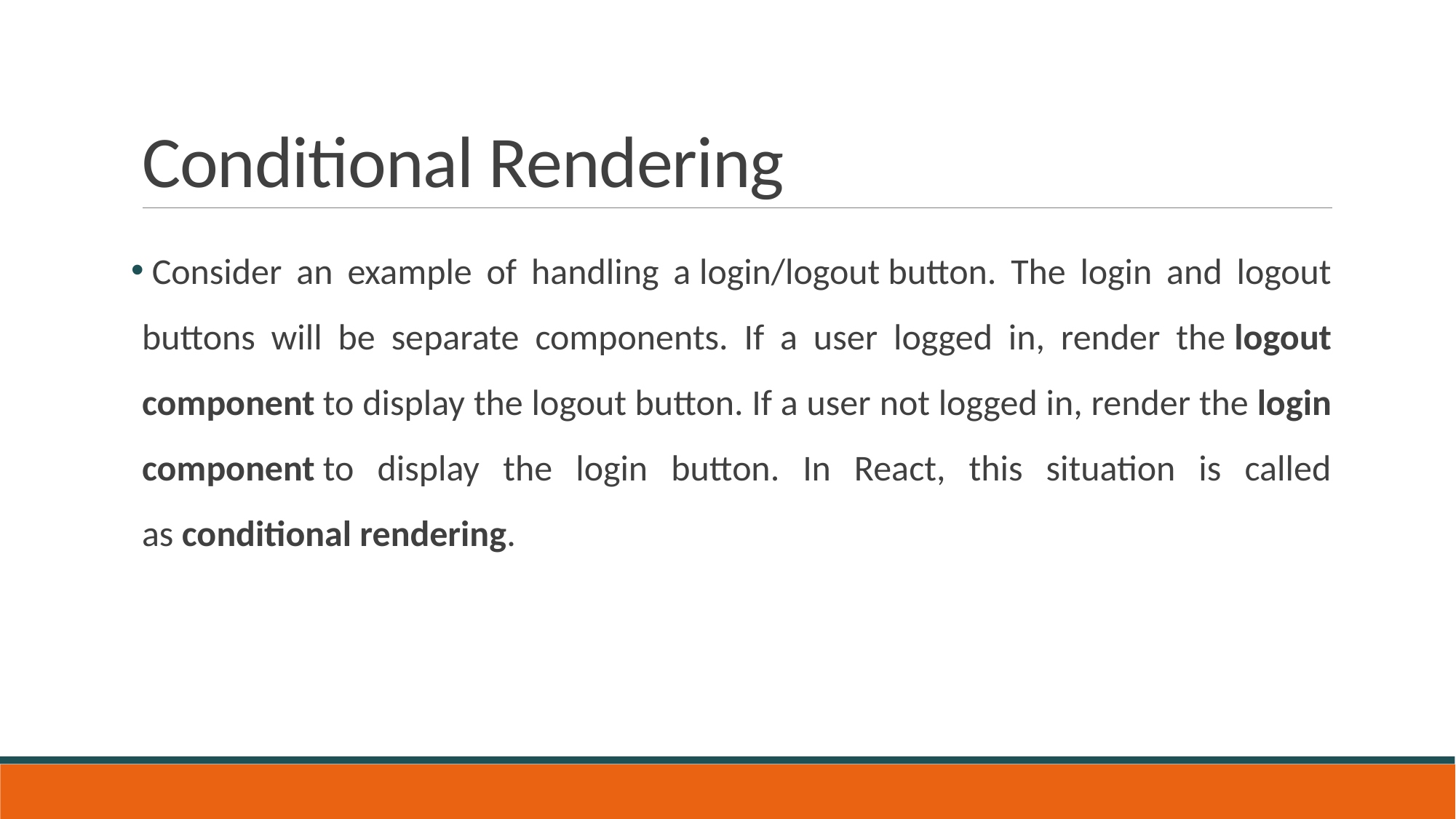

# Conditional Rendering
 Consider an example of handling a login/logout button. The login and logout buttons will be separate components. If a user logged in, render the logout component to display the logout button. If a user not logged in, render the login component to display the login button. In React, this situation is called as conditional rendering.